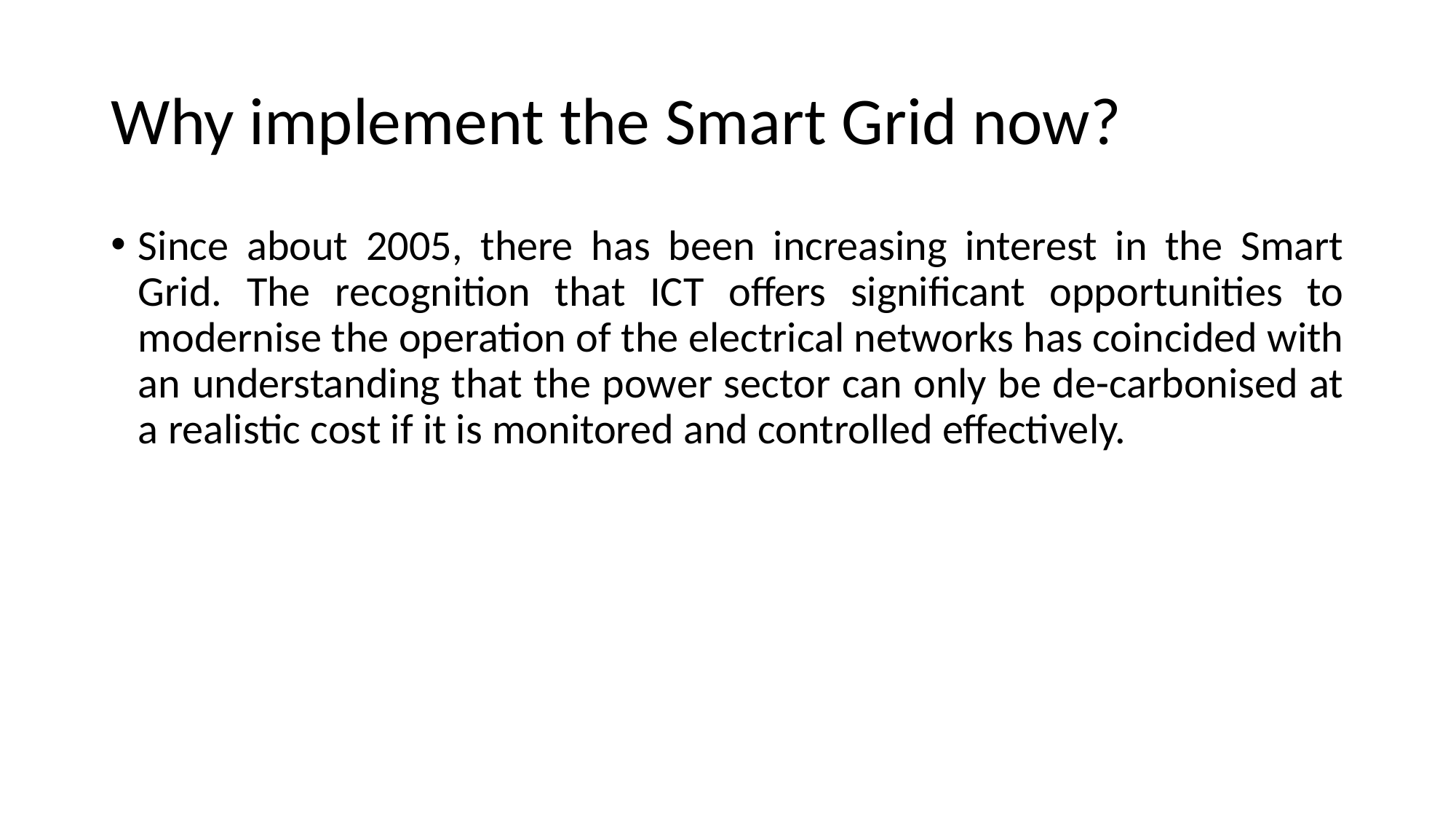

# Why implement the Smart Grid now?
Since about 2005, there has been increasing interest in the Smart Grid. The recognition that ICT offers significant opportunities to modernise the operation of the electrical networks has coincided with an understanding that the power sector can only be de-carbonised at a realistic cost if it is monitored and controlled effectively.